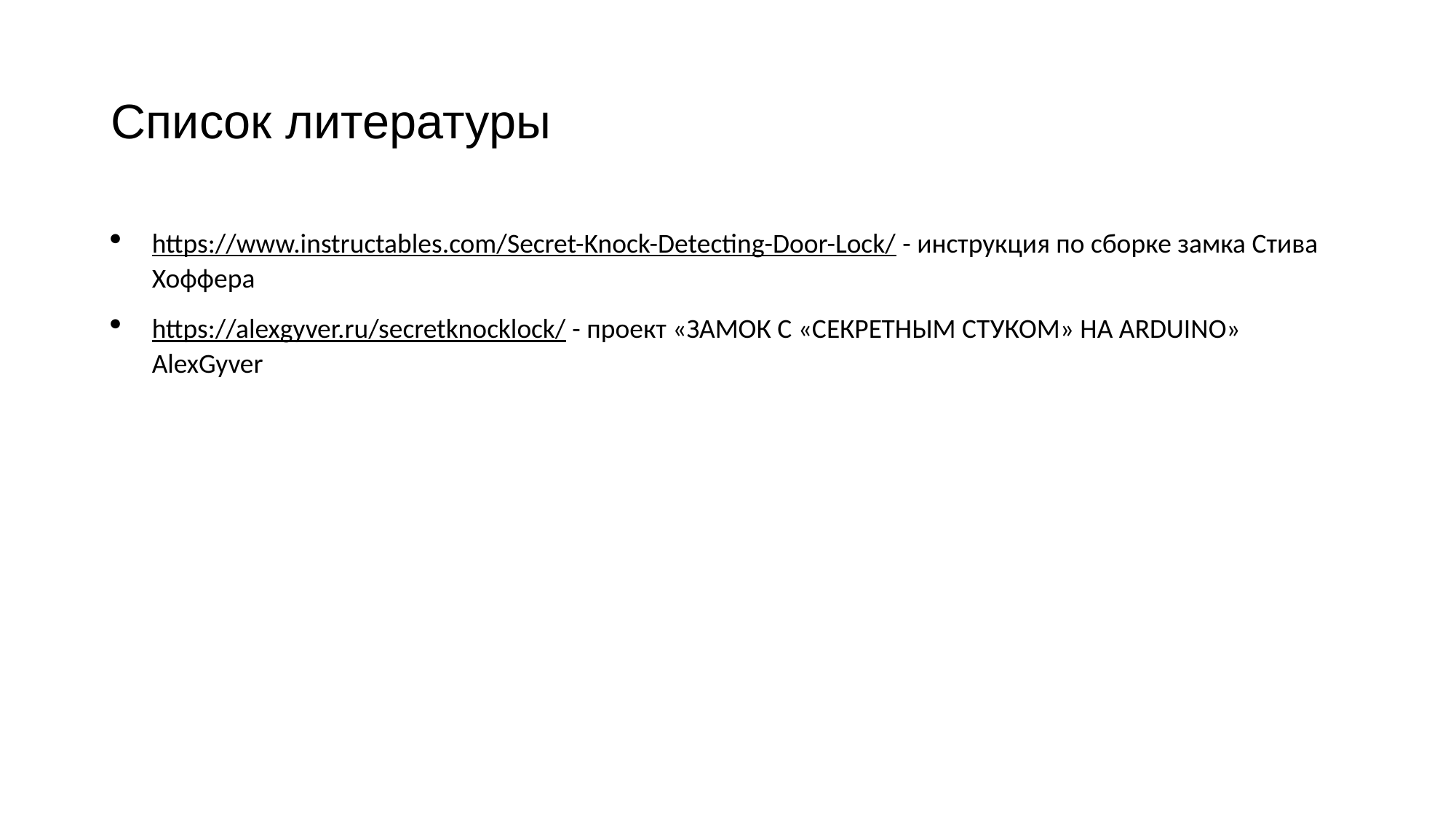

# Список литературы
https://www.instructables.com/Secret-Knock-Detecting-Door-Lock/ - инструкция по сборке замка Стива Хоффера
https://alexgyver.ru/secretknocklock/ - проект «ЗАМОК С «СЕКРЕТНЫМ СТУКОМ» НА ARDUINO» AlexGyver